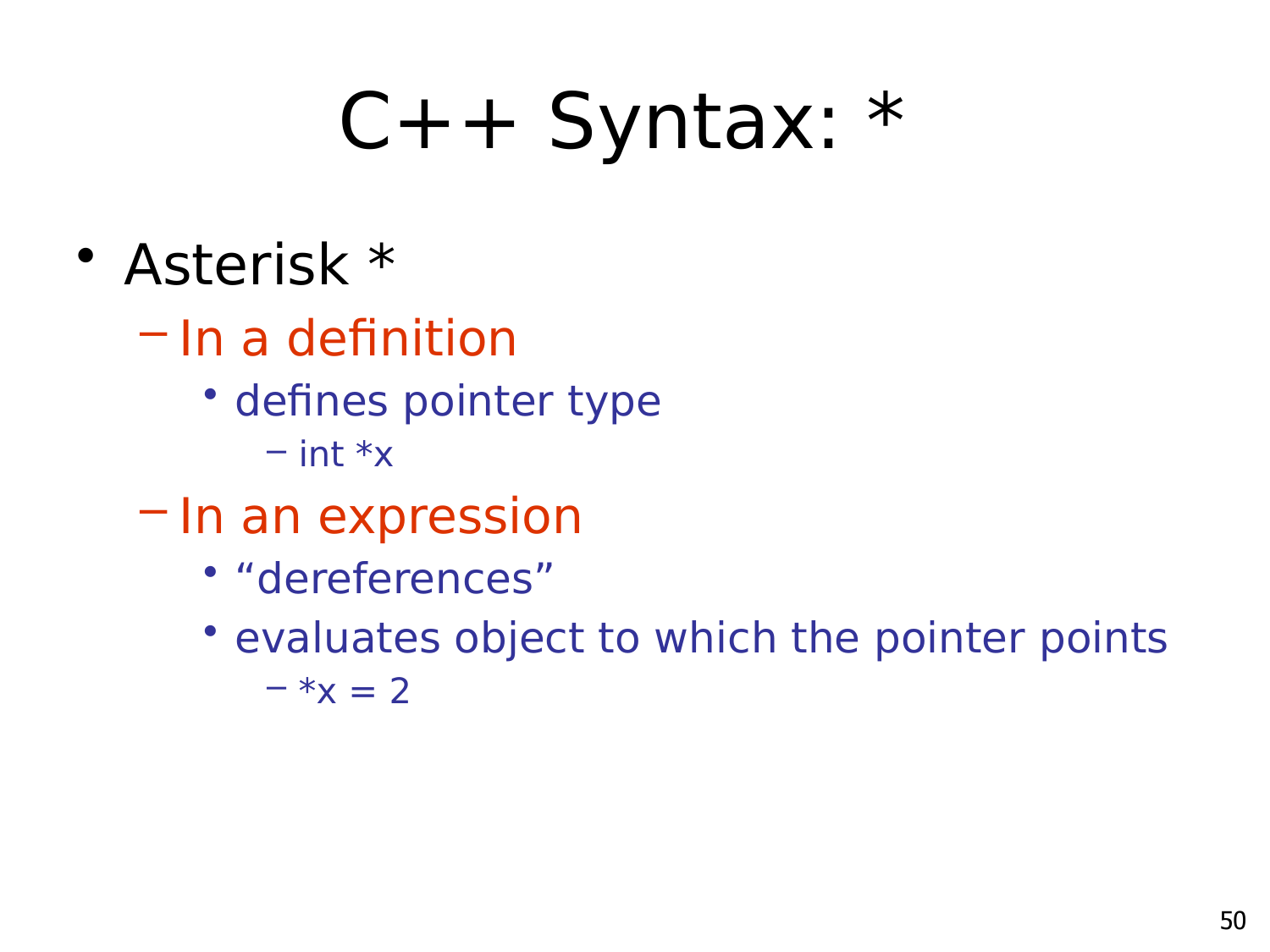

# C++ Syntax: *
Asterisk *
In a definition
defines pointer type
int *x
In an expression
“dereferences”
evaluates object to which the pointer points
*x = 2